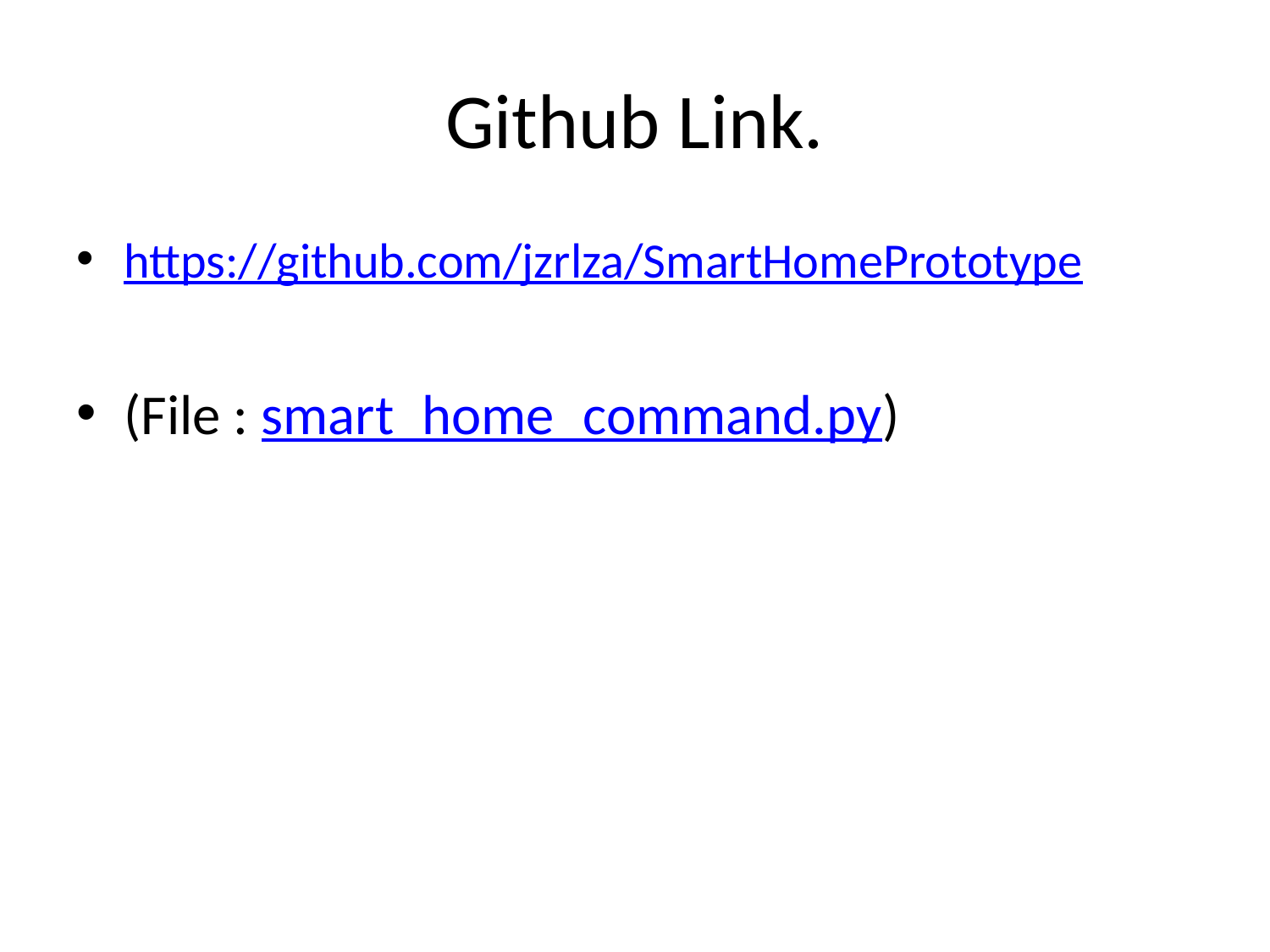

# Github Link.
https://github.com/jzrlza/SmartHomePrototype

(File : smart_home_command.py)